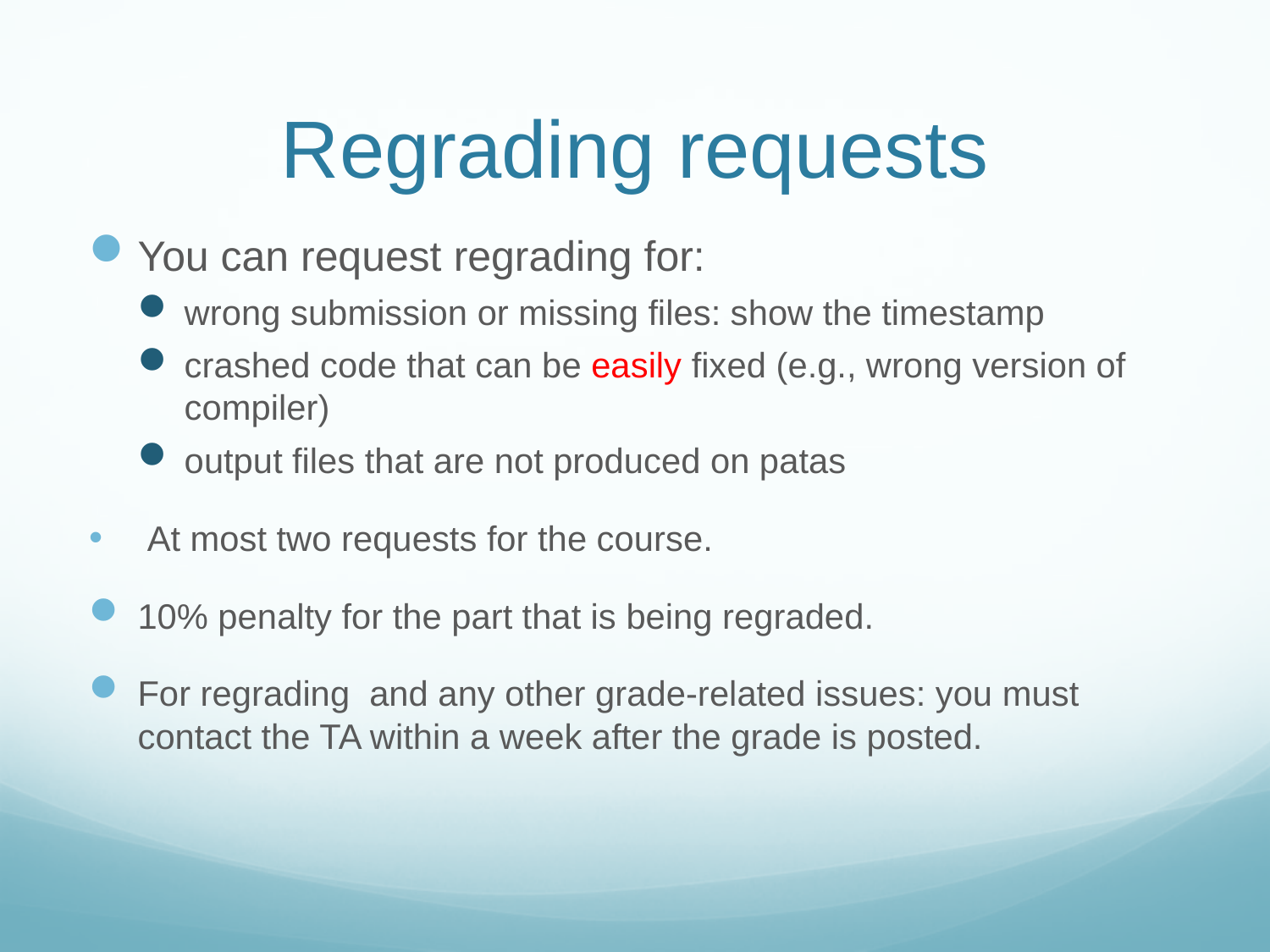

# Regrading requests
You can request regrading for:
wrong submission or missing files: show the timestamp
crashed code that can be easily fixed (e.g., wrong version of compiler)
output files that are not produced on patas
 At most two requests for the course.
10% penalty for the part that is being regraded.
For regrading  and any other grade-related issues: you must contact the TA within a week after the grade is posted.